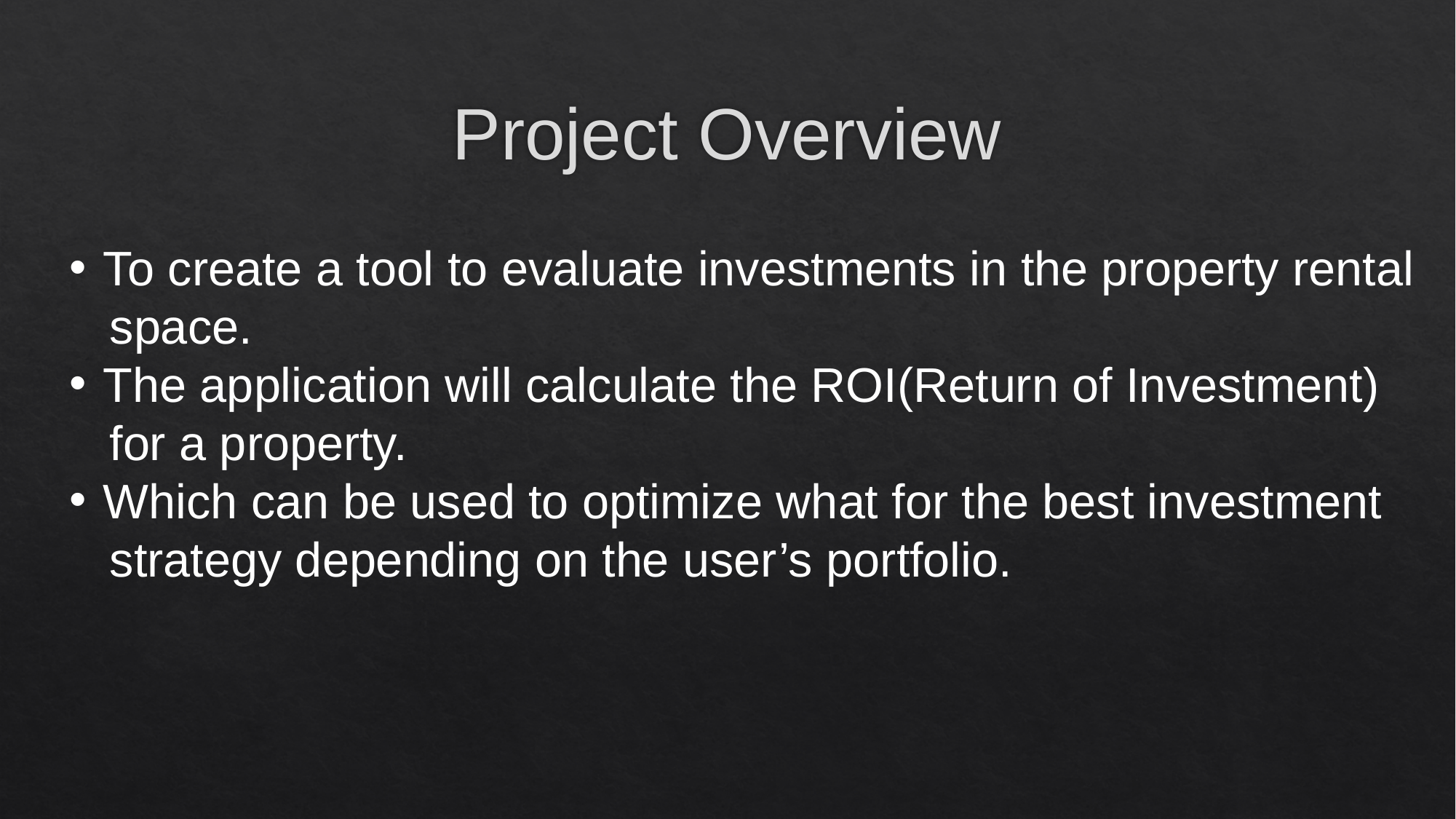

# Project Overview
To create a tool to evaluate investments in the property rental
   space.
The application will calculate the ROI(Return of Investment)
   for a property.
Which can be used to optimize what for the best investment
   strategy depending on the user’s portfolio.